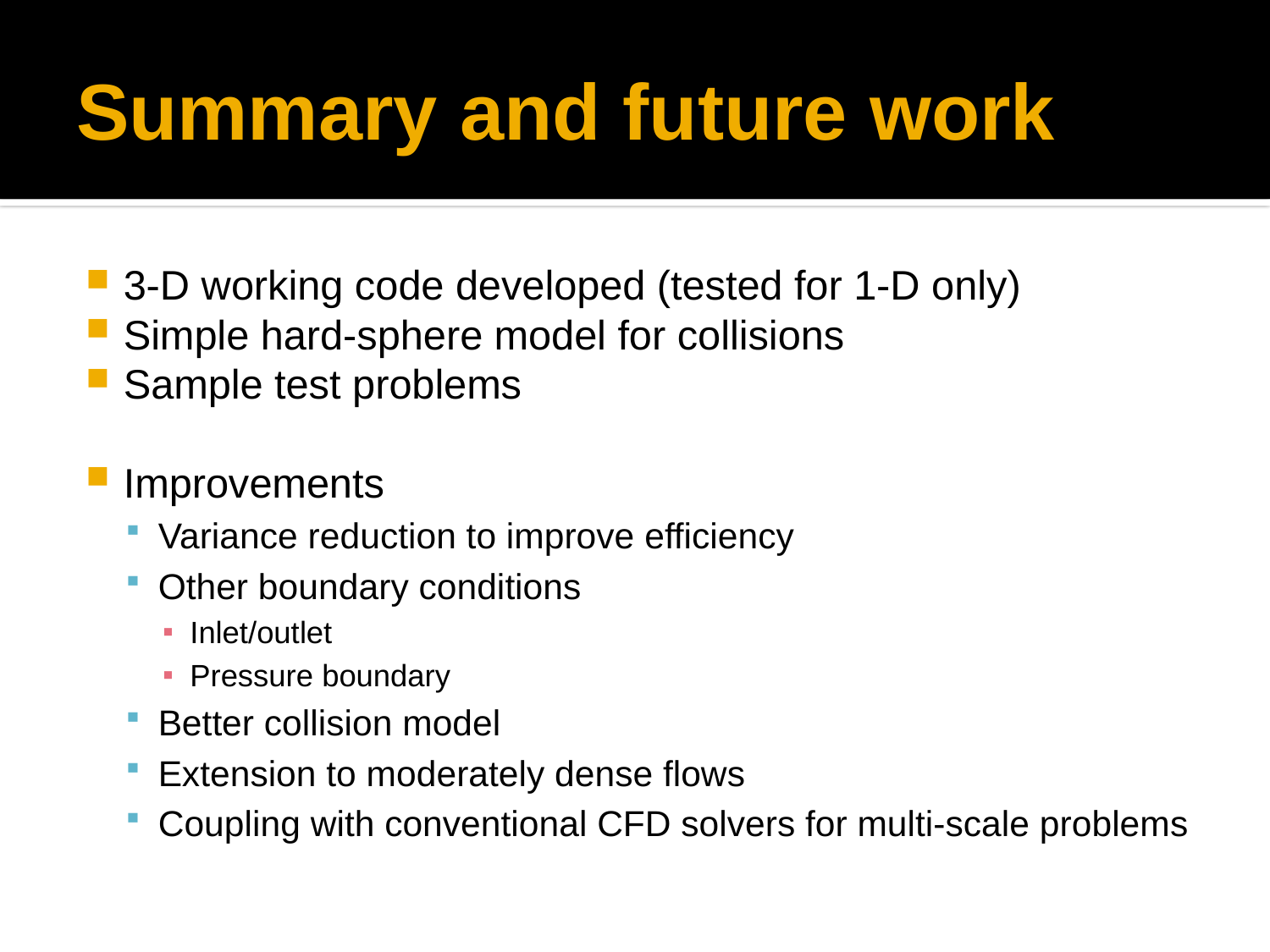

# Summary and future work
3-D working code developed (tested for 1-D only)
Simple hard-sphere model for collisions
Sample test problems

Improvements
Variance reduction to improve efficiency
Other boundary conditions
Inlet/outlet
Pressure boundary
Better collision model
Extension to moderately dense flows
Coupling with conventional CFD solvers for multi-scale problems